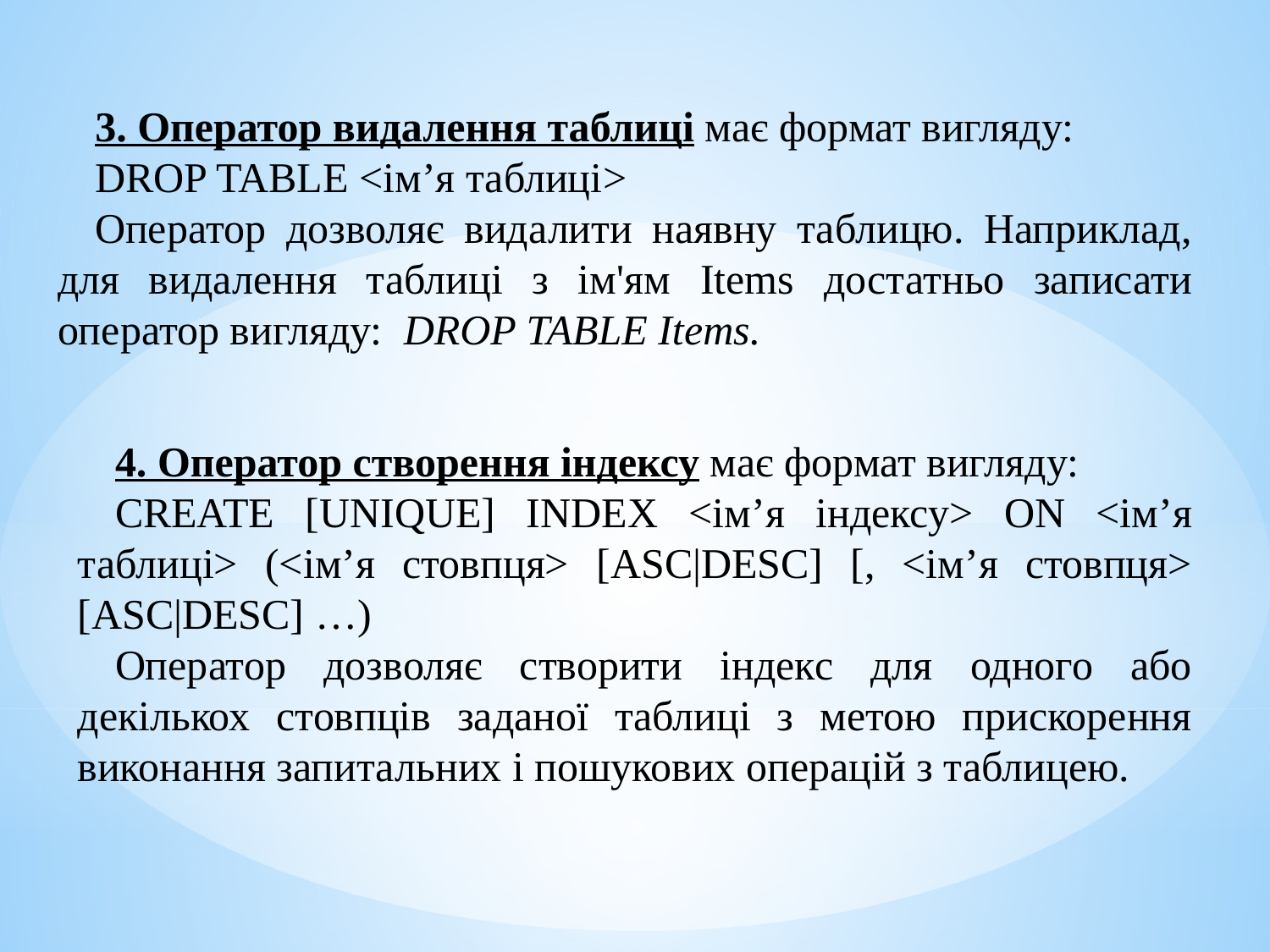

3. Оператор видалення таблиці має формат вигляду:
DROP TABLE <ім’я таблиці>
Оператор дозволяє видалити наявну таблицю. Наприклад, для видалення таблиці з ім'ям Items достатньо записати оператор вигляду:  DROP TABLE Items.
4. Оператор створення індексу має формат вигляду:
CREATE [UNIQUE] INDEX <ім’я індексу> ON <ім’я таблиці> (<ім’я стовпця> [ASC|DESC] [, <ім’я стовпця> [ASC|DESC] …)
Оператор дозволяє створити індекс для одного або декількох стовпців заданої таблиці з метою прискорення виконання запитальних і пошукових операцій з таблицею.